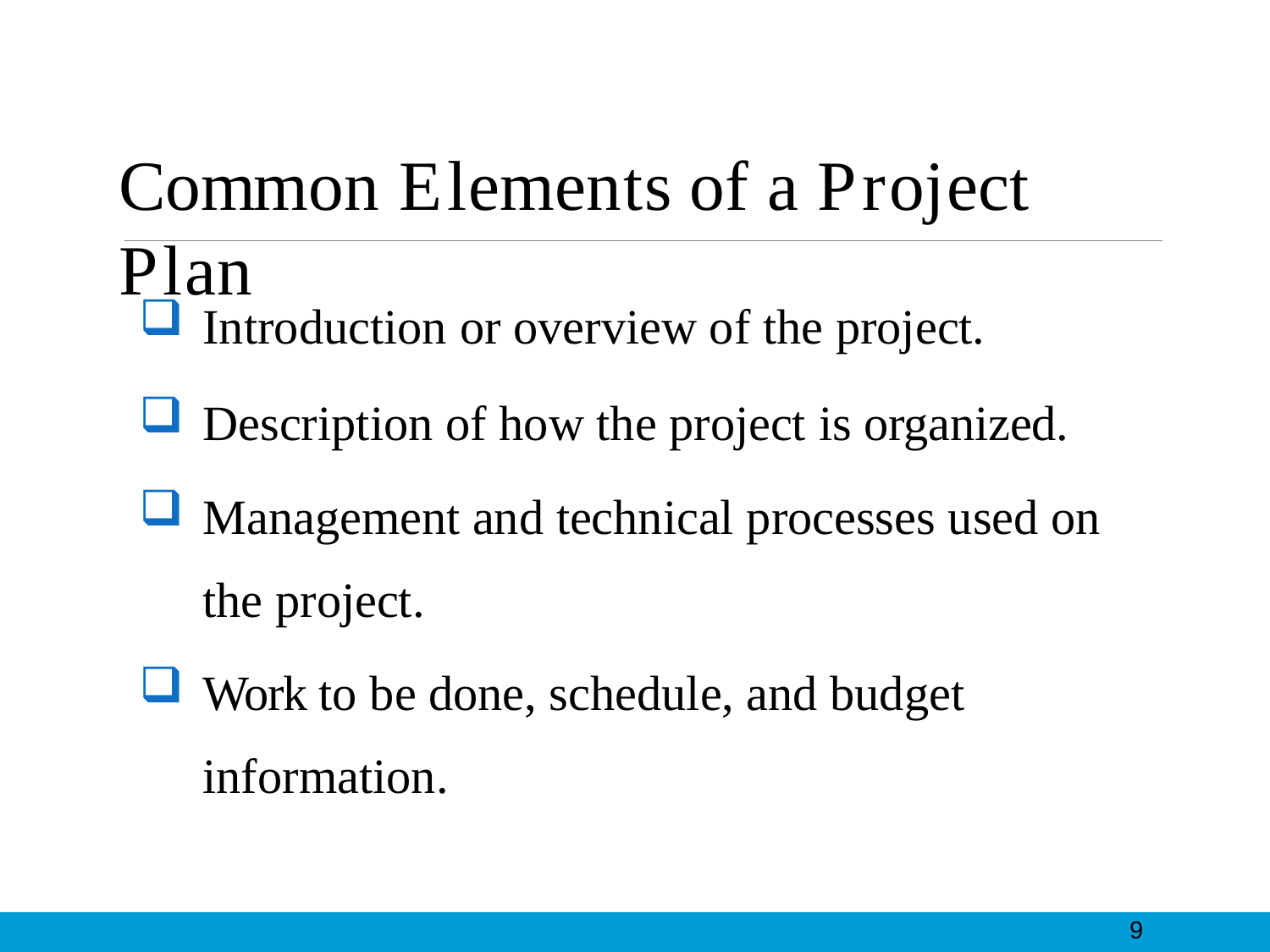

# Common Elements of a Project Plan

Introduction or overview of the project.
Description of how the project is organized.
Management and technical processes used on  the project.
Work to be done, schedule, and budget  information.
9